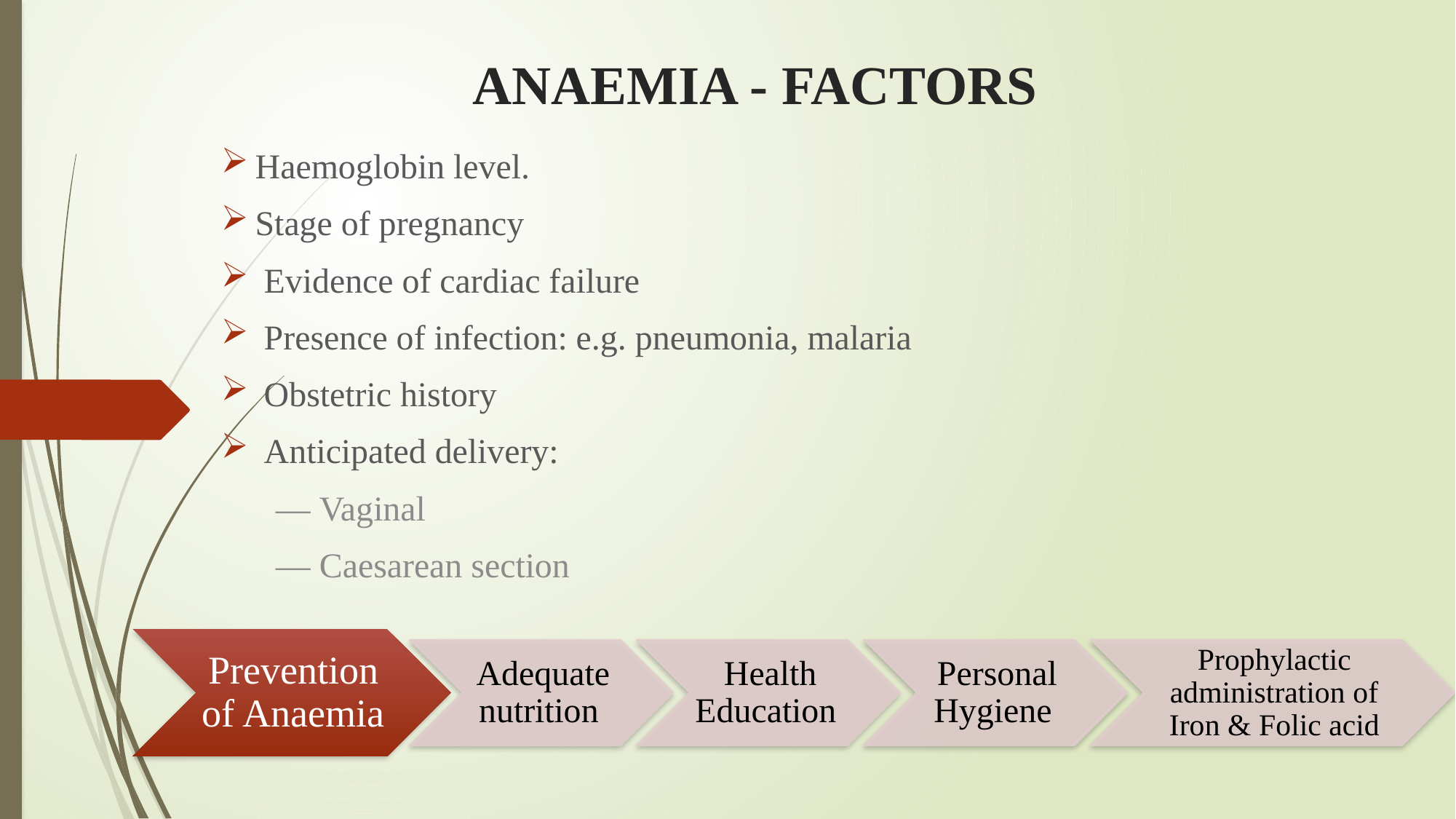

# ANAEMIA - FACTORS
Haemoglobin level.
Stage of pregnancy
 Evidence of cardiac failure
 Presence of infection: e.g. pneumonia, malaria
 Obstetric history
 Anticipated delivery:
— Vaginal
— Caesarean section
Prevention of Anaemia
Adequate nutrition
Health Education
Personal Hygiene
Prophylactic administration of Iron & Folic acid